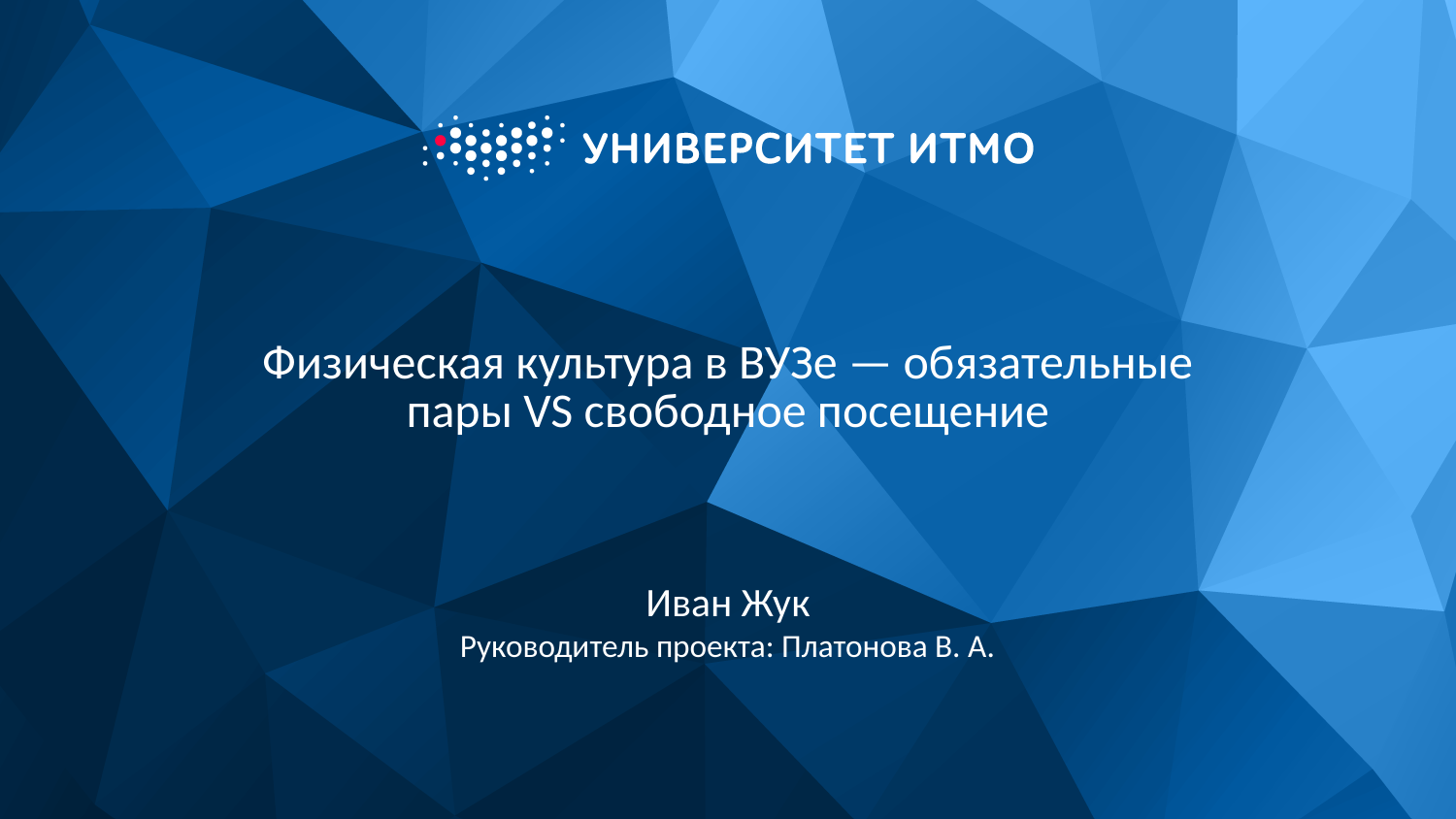

# Физическая культура в ВУЗе — обязательные пары VS свободное посещение
Иван Жук
Руководитель проекта: Платонова В. А.